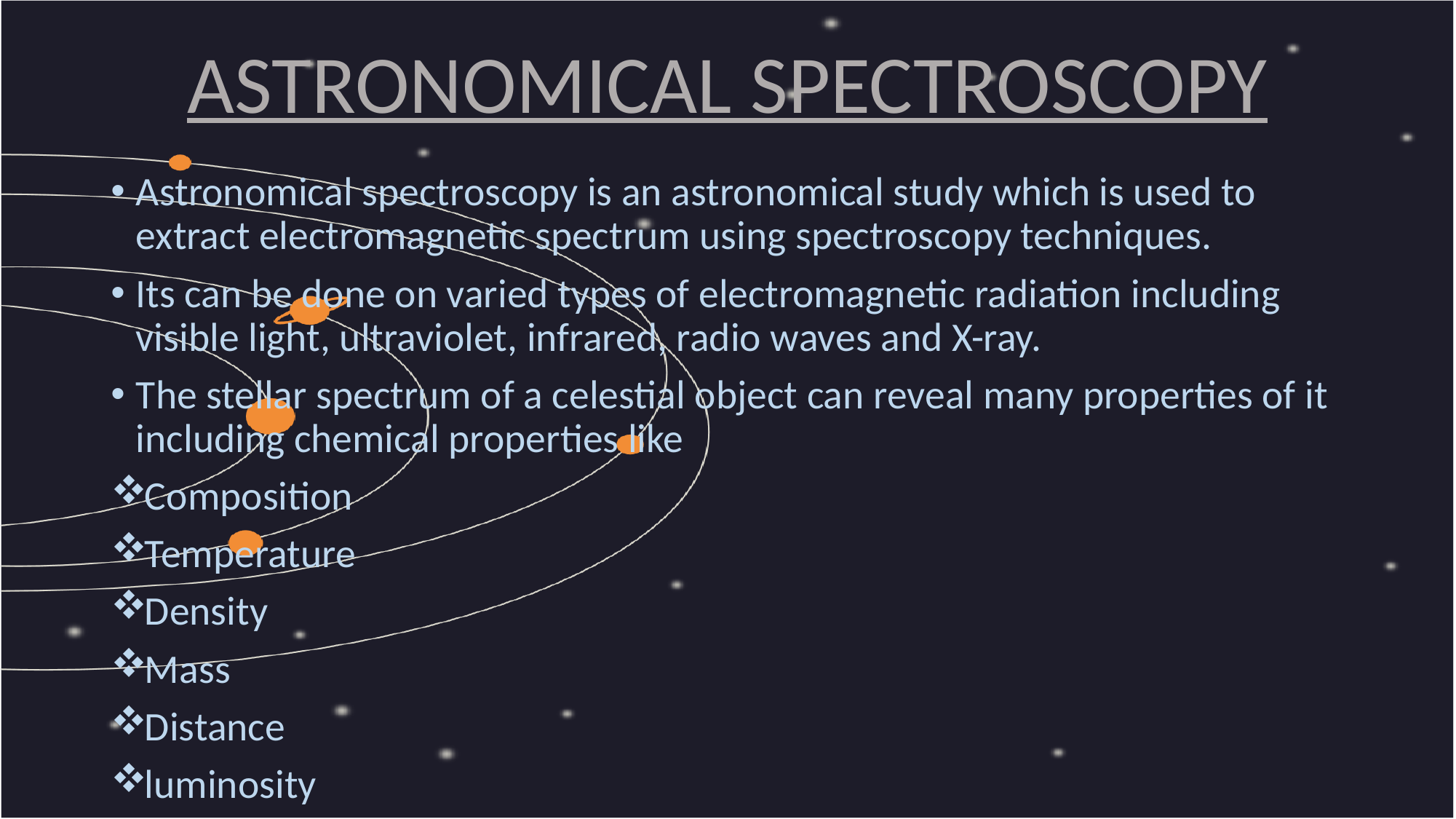

# ASTRONOMICAL SPECTROSCOPY
Astronomical spectroscopy is an astronomical study which is used to extract electromagnetic spectrum using spectroscopy techniques.
Its can be done on varied types of electromagnetic radiation including visible light, ultraviolet, infrared, radio waves and X-ray.
The stellar spectrum of a celestial object can reveal many properties of it including chemical properties like
Composition
Temperature
Density
Mass
Distance
luminosity